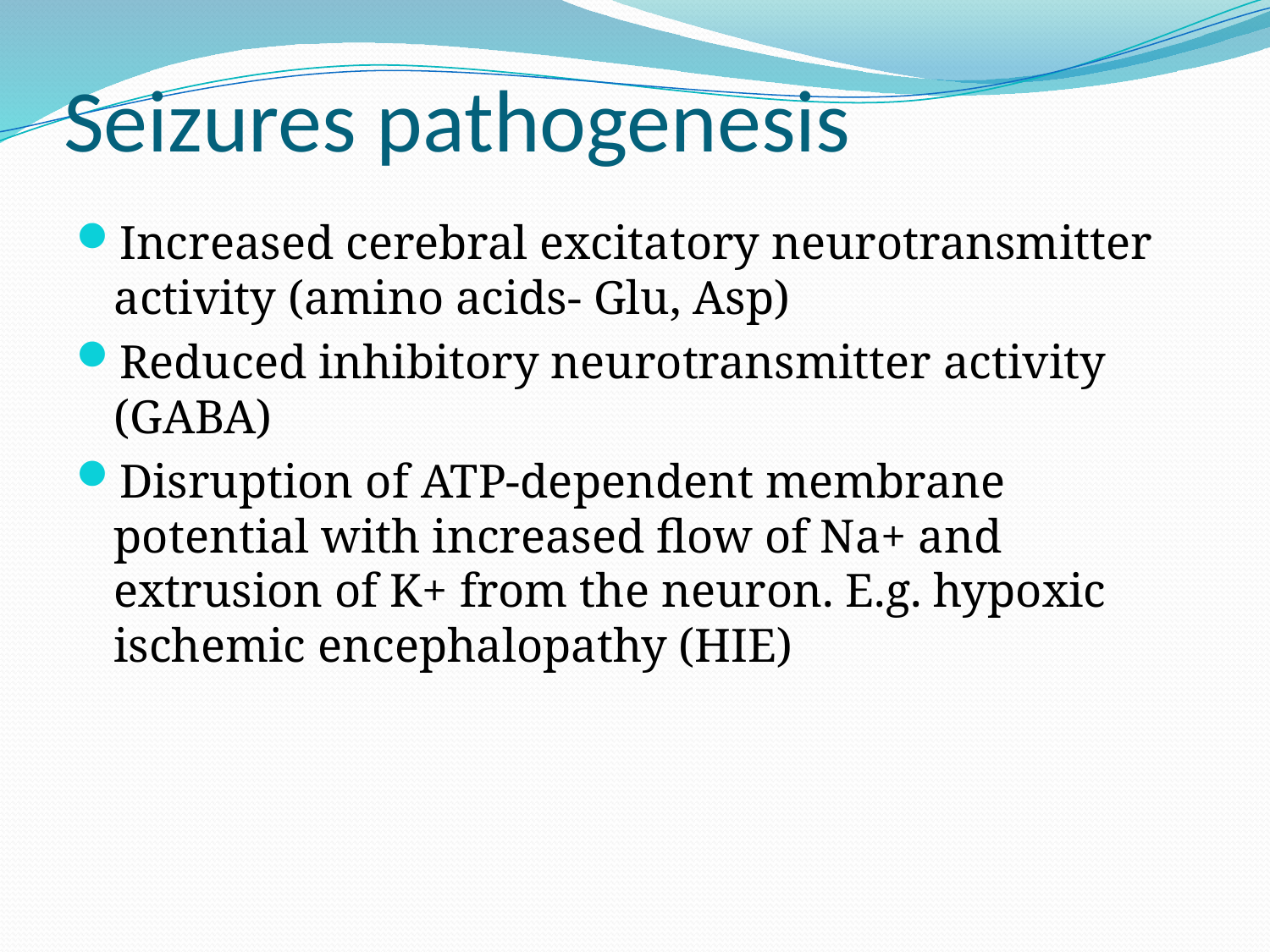

# Seizures pathogenesis
Increased cerebral excitatory neurotransmitter activity (amino acids- Glu, Asp)
Reduced inhibitory neurotransmitter activity (GABA)
Disruption of ATP-dependent membrane potential with increased flow of Na+ and extrusion of K+ from the neuron. E.g. hypoxic ischemic encephalopathy (HIE)